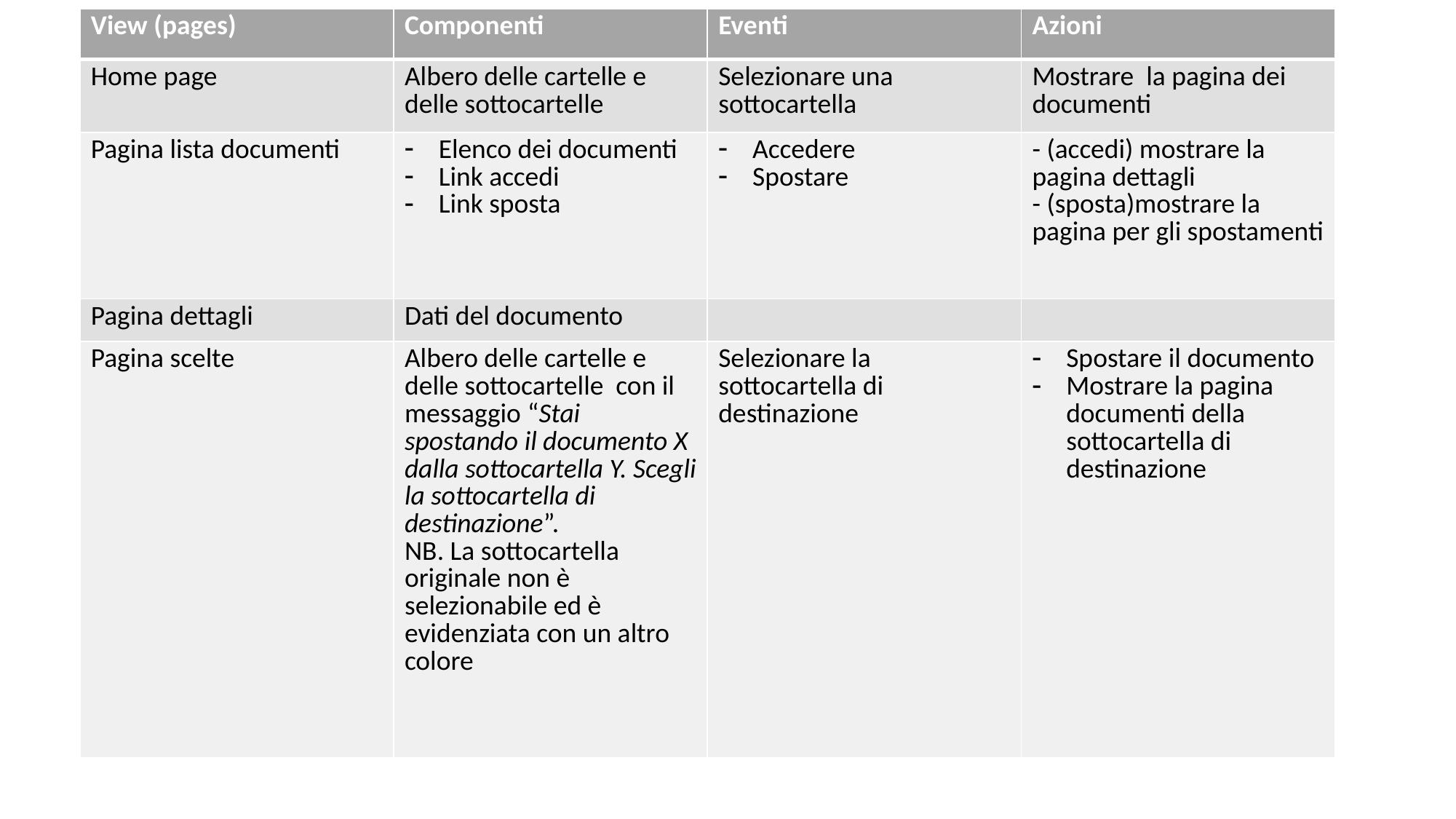

| View (pages) | Componenti | Eventi | Azioni |
| --- | --- | --- | --- |
| Home page | Albero delle cartelle e delle sottocartelle | Selezionare una sottocartella | Mostrare la pagina dei documenti |
| Pagina lista documenti | Elenco dei documenti Link accedi Link sposta | Accedere Spostare | - (accedi) mostrare la pagina dettagli - (sposta)mostrare la pagina per gli spostamenti |
| Pagina dettagli | Dati del documento |  |  |
| Pagina scelte | Albero delle cartelle e delle sottocartelle con il messaggio “Stai spostando il documento X dalla sottocartella Y. Scegli la sottocartella di destinazione”. NB. La sottocartella originale non è selezionabile ed è evidenziata con un altro colore | Selezionare la sottocartella di destinazione | Spostare il documento Mostrare la pagina documenti della sottocartella di destinazione |